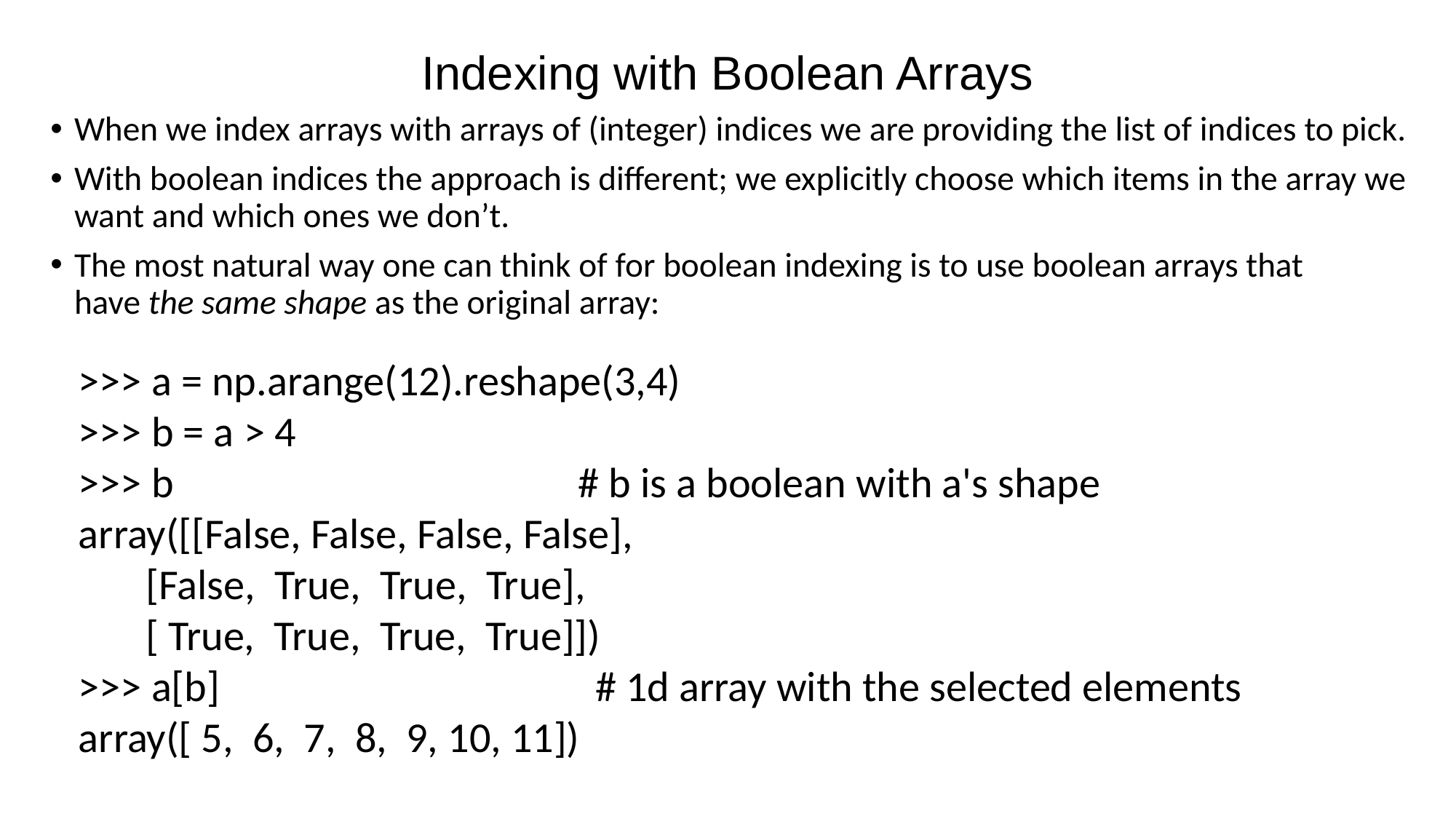

# Indexing with Boolean Arrays
When we index arrays with arrays of (integer) indices we are providing the list of indices to pick.
With boolean indices the approach is different; we explicitly choose which items in the array we want and which ones we don’t.
The most natural way one can think of for boolean indexing is to use boolean arrays that have the same shape as the original array:

>>> a = np.arange(12).reshape(3,4)
>>> b = a > 4
>>> b                                          # b is a boolean with a's shape
array([[False, False, False, False],
       [False,  True,  True,  True],
       [ True,  True,  True,  True]])
>>> a[b]                                       # 1d array with the selected elements
array([ 5,  6,  7,  8,  9, 10, 11])